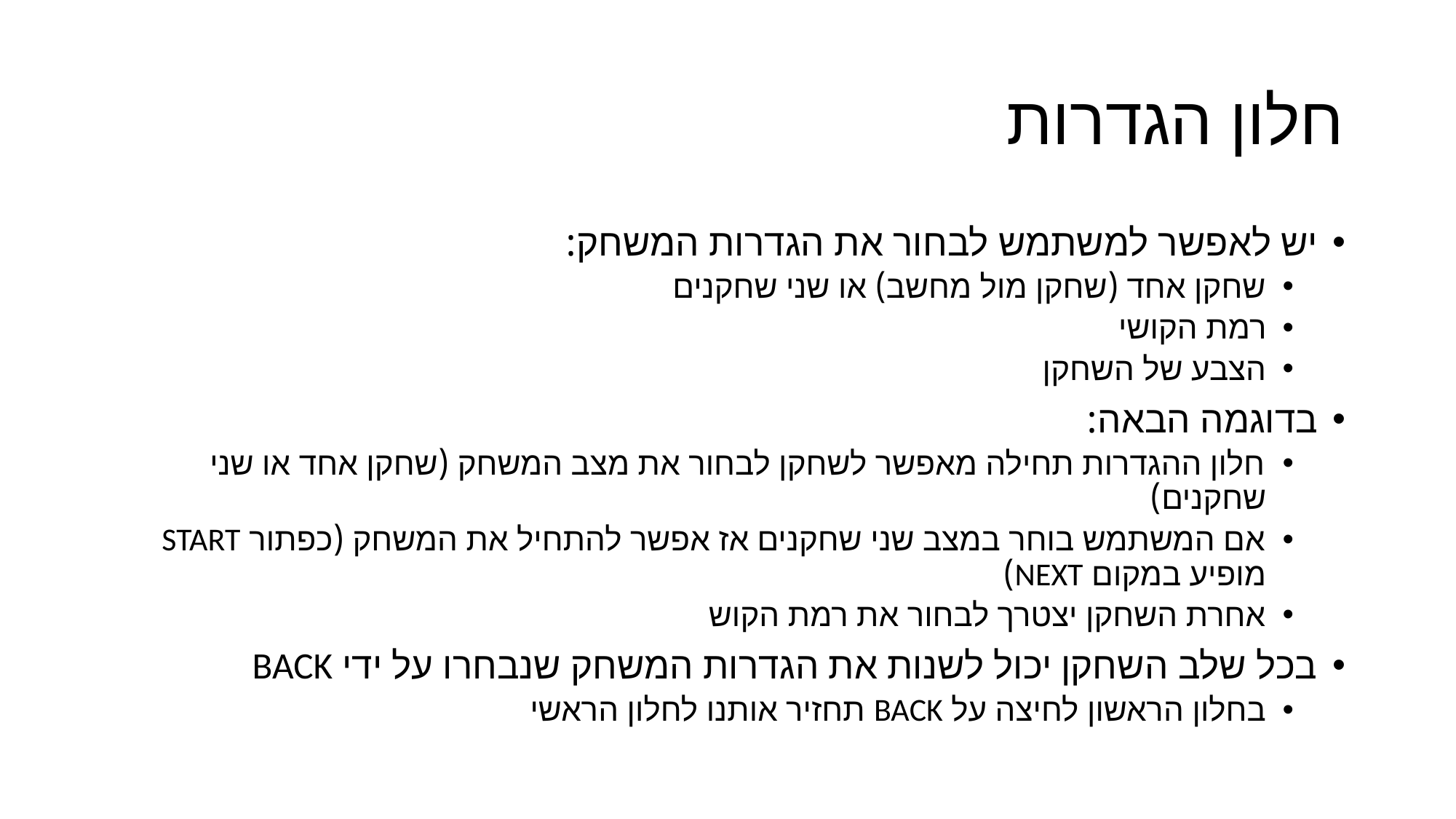

# חלון הגדרות
יש לאפשר למשתמש לבחור את הגדרות המשחק:
שחקן אחד (שחקן מול מחשב) או שני שחקנים
רמת הקושי
הצבע של השחקן
בדוגמה הבאה:
חלון ההגדרות תחילה מאפשר לשחקן לבחור את מצב המשחק (שחקן אחד או שני שחקנים)
אם המשתמש בוחר במצב שני שחקנים אז אפשר להתחיל את המשחק (כפתור START מופיע במקום NEXT)
אחרת השחקן יצטרך לבחור את רמת הקוש
בכל שלב השחקן יכול לשנות את הגדרות המשחק שנבחרו על ידי BACK
בחלון הראשון לחיצה על BACK תחזיר אותנו לחלון הראשי